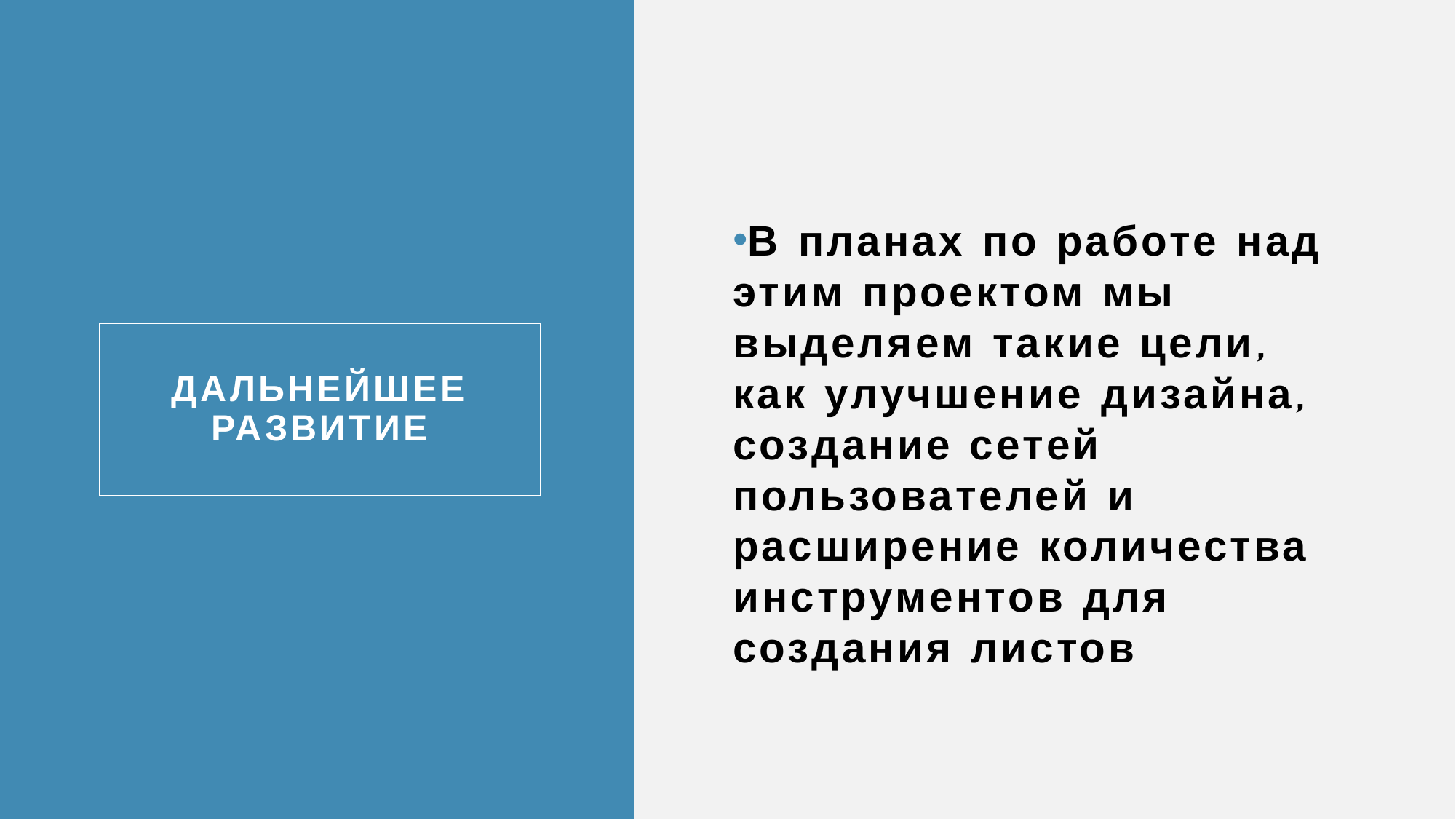

В планах по работе над этим проектом мы выделяем такие цели, как улучшение дизайна, создание сетей пользователей и расширение количества инструментов для создания листов
Дальнейшее развитие